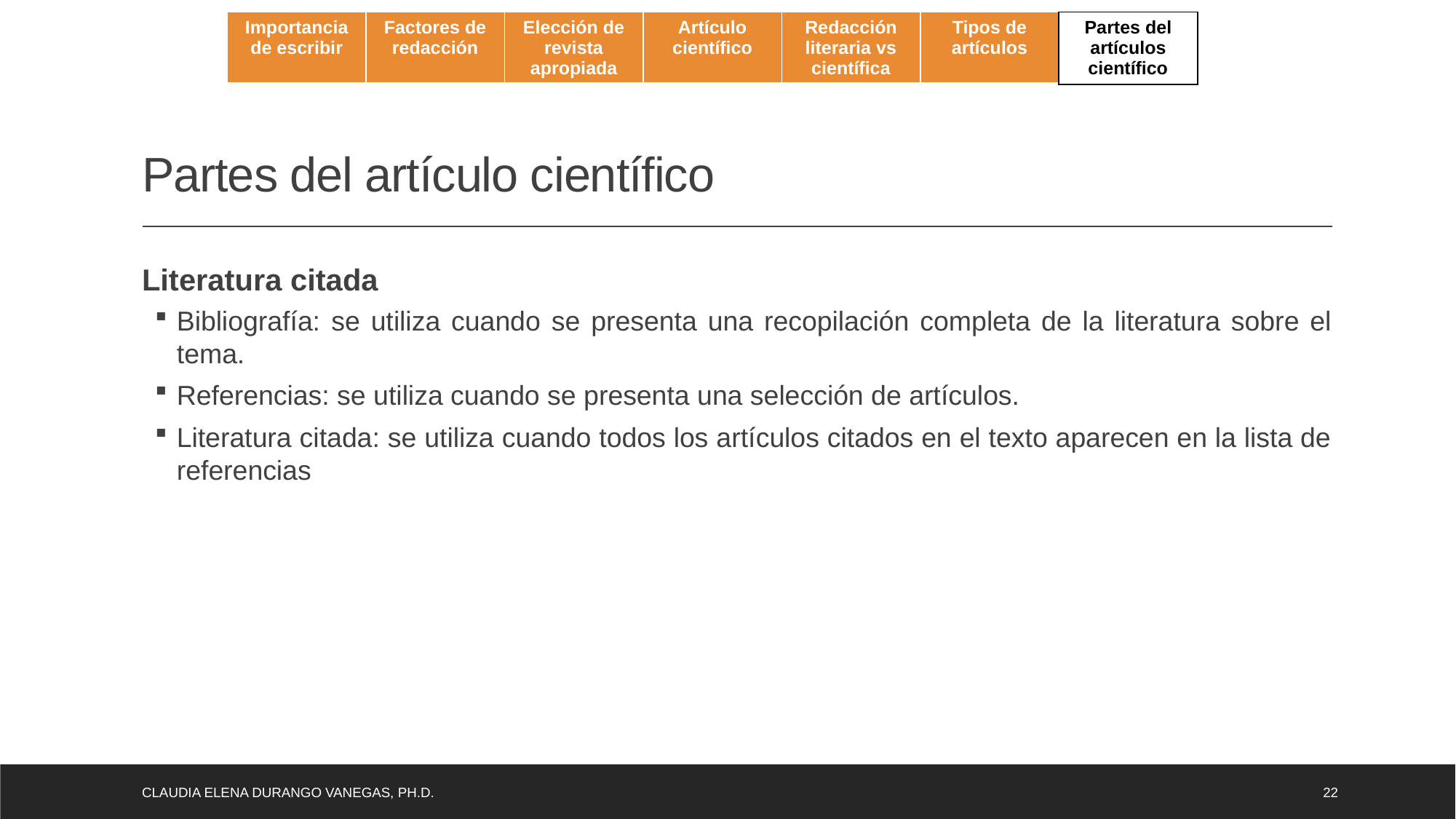

| Importancia de escribir | Factores de redacción | Elección de revista apropiada | Artículo científico | Redacción literaria vs científica | Tipos de artículos | Partes del artículos científico |
| --- | --- | --- | --- | --- | --- | --- |
# Partes del artículo científico
Literatura citada
Bibliografía: se utiliza cuando se presenta una recopilación completa de la literatura sobre el tema.
Referencias: se utiliza cuando se presenta una selección de artículos.
Literatura citada: se utiliza cuando todos los artículos citados en el texto aparecen en la lista de referencias
Claudia Elena Durango Vanegas, Ph.D.
22